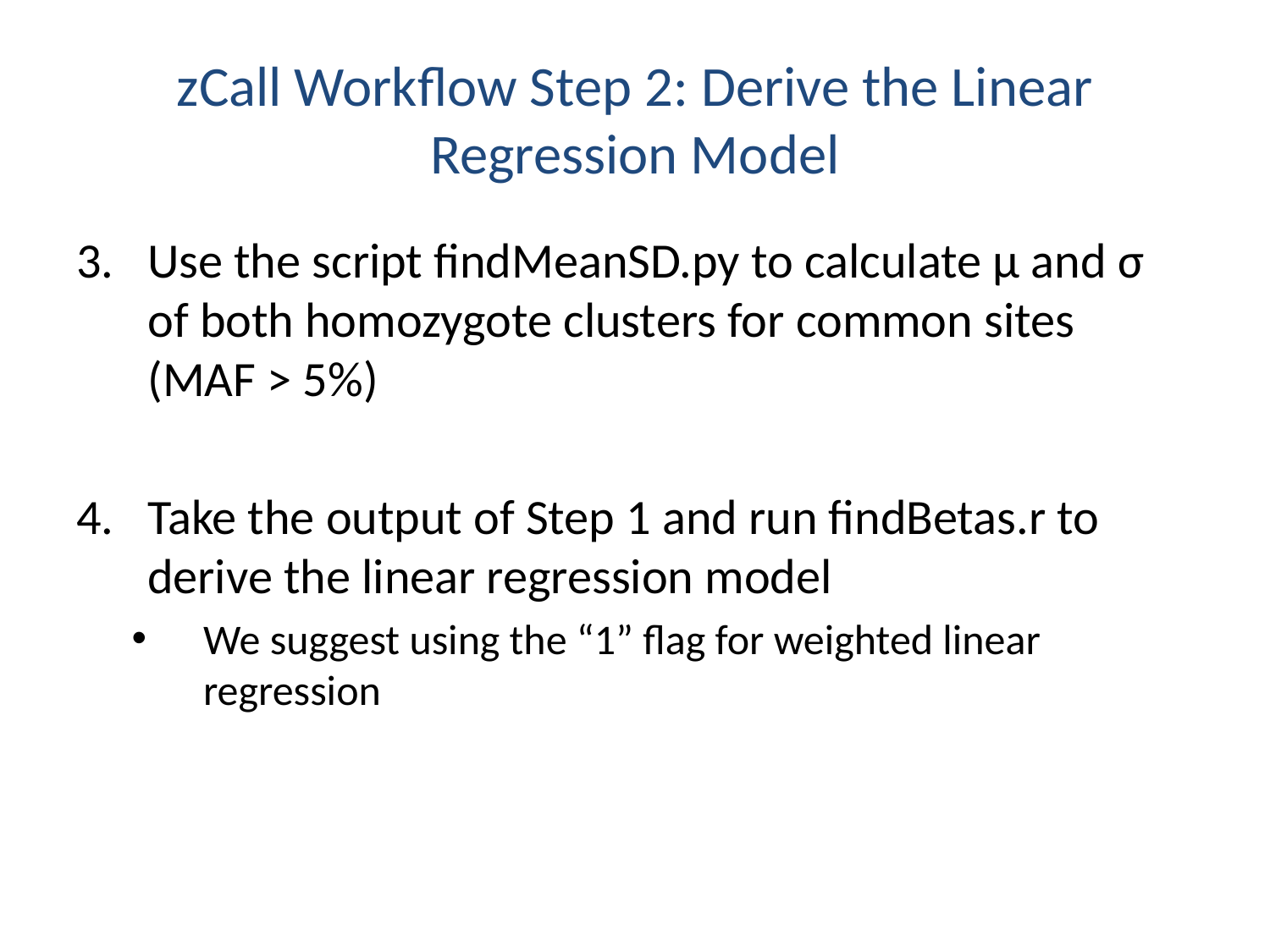

# zCall Workflow Step 2: Derive the Linear Regression Model
Use the script findMeanSD.py to calculate μ and σ of both homozygote clusters for common sites (MAF > 5%)

Take the output of Step 1 and run findBetas.r to derive the linear regression model
We suggest using the “1” flag for weighted linear regression